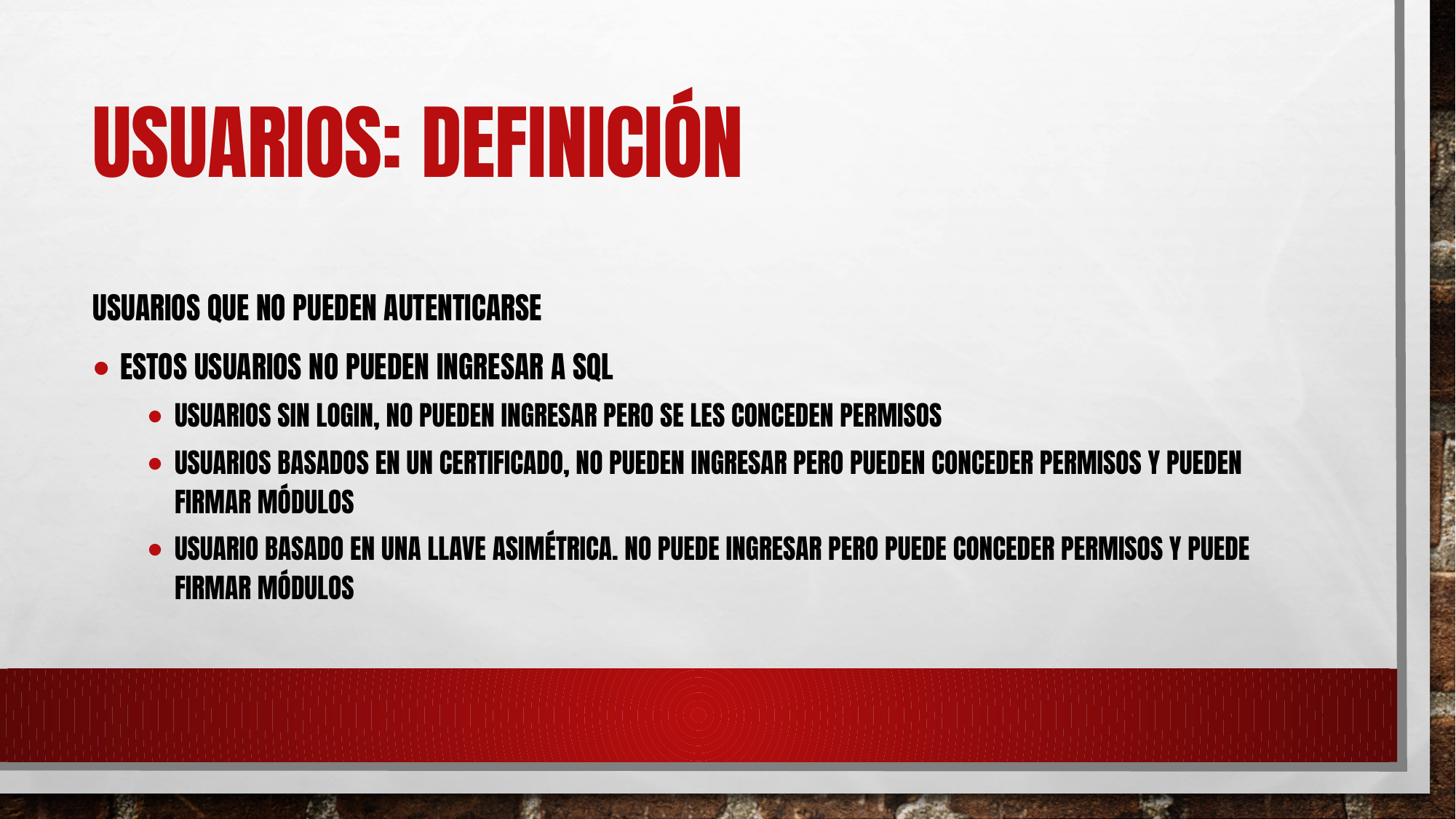

# USUARIOS: DEFINICIÓN
Usuarios que no pueden autenticarse
Estos usuarios no pueden ingresar a SQL
usuarios sin login, no pueden ingresar pero se les conceden permisos
Usuarios basados en un certificado, no pueden ingresar pero pueden conceder permisos y pueden firmar módulos
Usuario basado en una llave asimétrica. No puede ingresar pero puede conceder permisos y puede firmar módulos